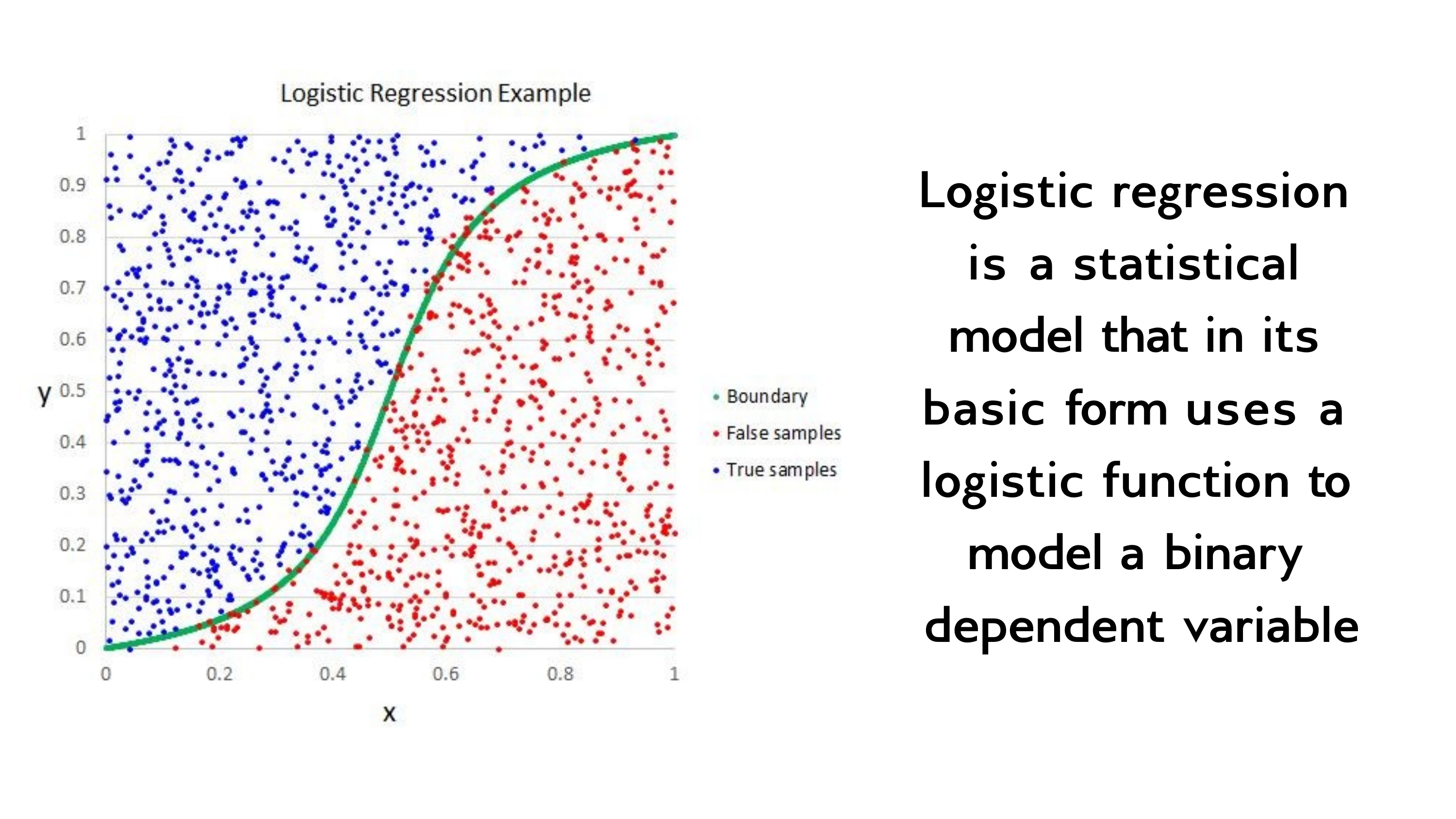

Logistic regression  is a statistical  model that in its  basic form uses a  logistic function to  model a binary  dependent variable